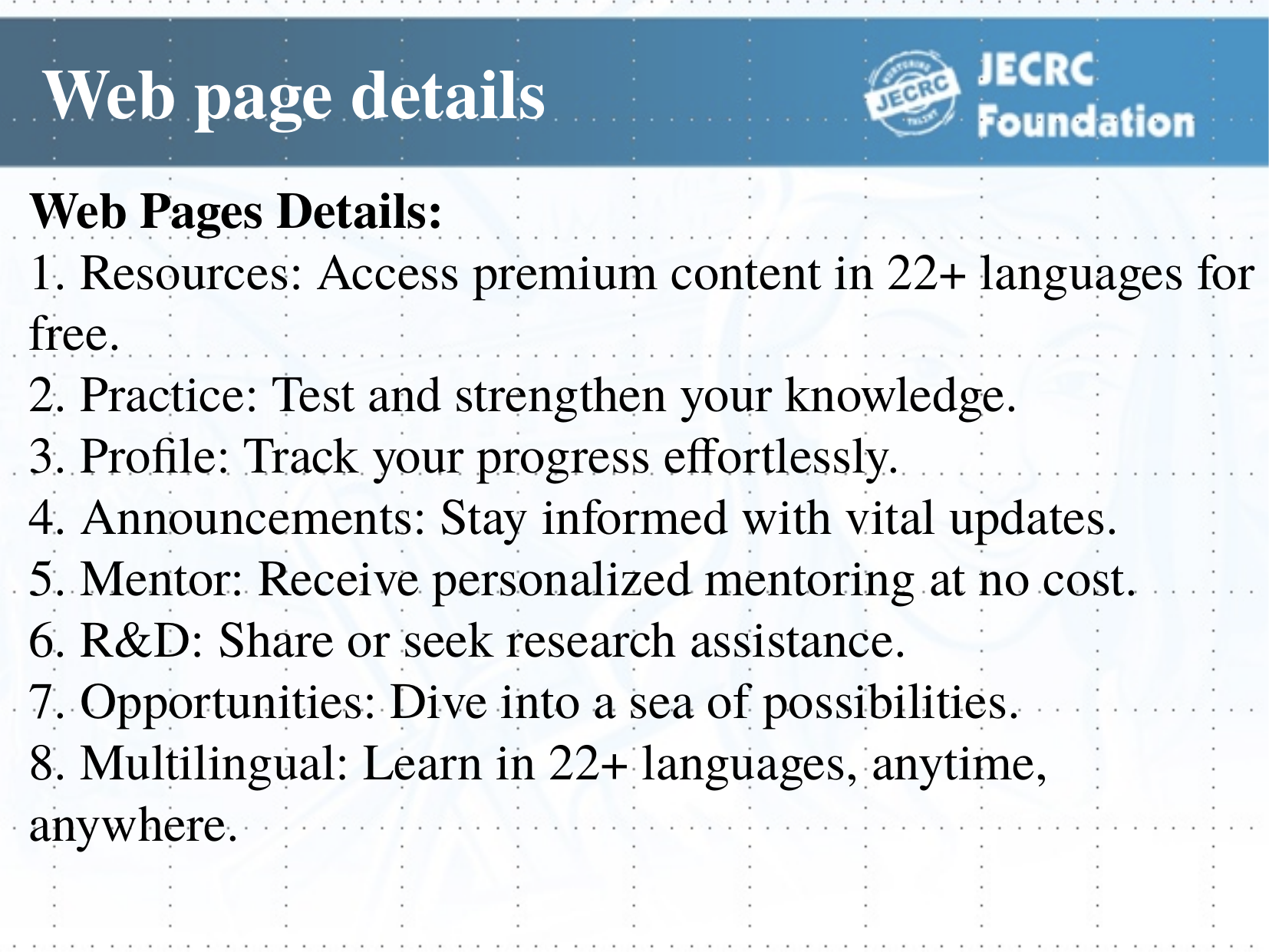

# Web page details
Web Pages Details:
1. Resources: Access premium content in 22+ languages for free.
2. Practice: Test and strengthen your knowledge.
3. Profile: Track your progress effortlessly.
4. Announcements: Stay informed with vital updates.
5. Mentor: Receive personalized mentoring at no cost.
6. R&D: Share or seek research assistance.
7. Opportunities: Dive into a sea of possibilities.
8. Multilingual: Learn in 22+ languages, anytime, anywhere.